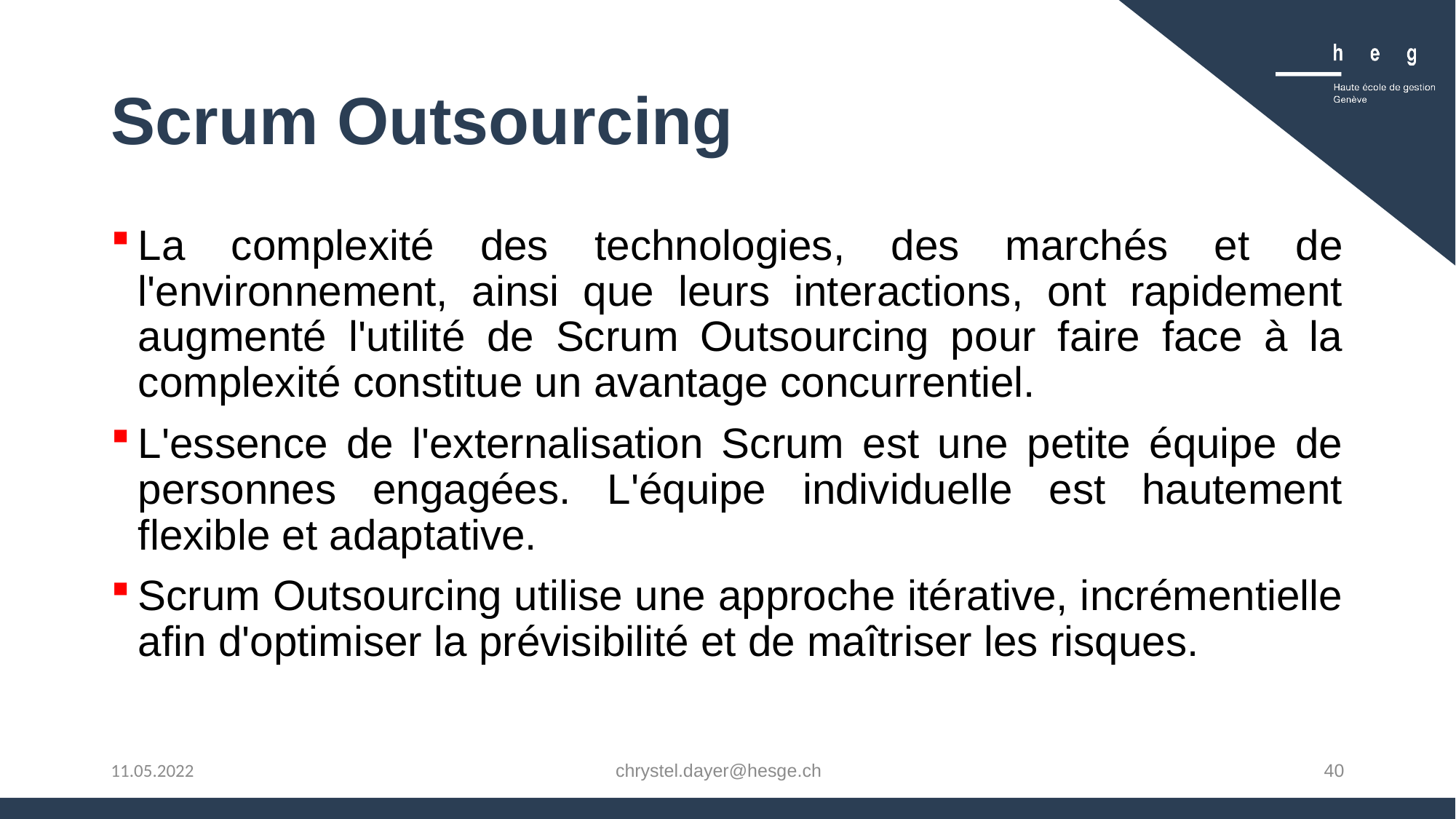

# Scrum Outsourcing
La complexité des technologies, des marchés et de l'environnement, ainsi que leurs interactions, ont rapidement augmenté l'utilité de Scrum Outsourcing pour faire face à la complexité constitue un avantage concurrentiel.
L'essence de l'externalisation Scrum est une petite équipe de personnes engagées. L'équipe individuelle est hautement flexible et adaptative.
Scrum Outsourcing utilise une approche itérative, incrémentielle afin d'optimiser la prévisibilité et de maîtriser les risques.
chrystel.dayer@hesge.ch
40